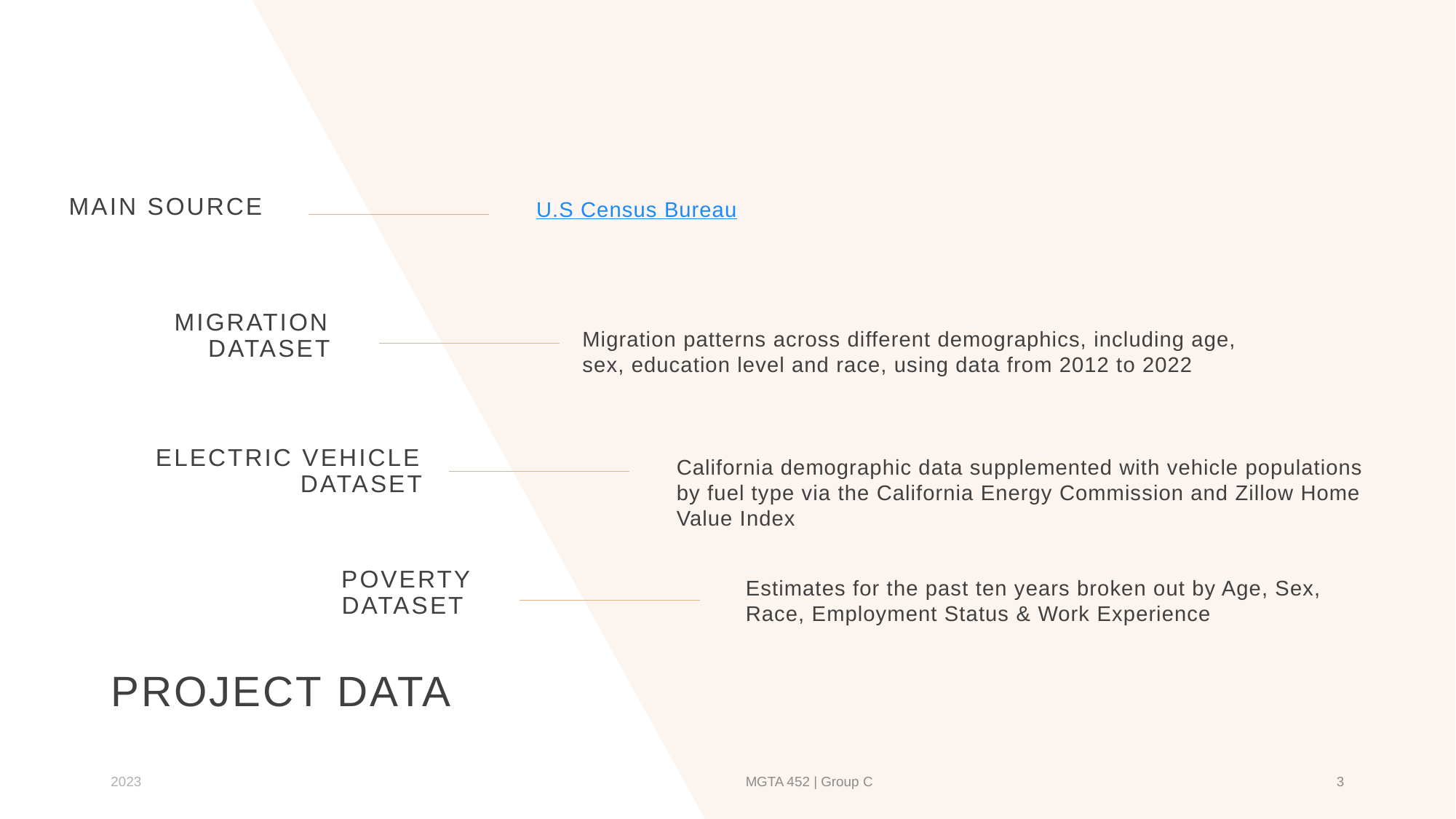

Main Source
U.S Census Bureau
Migration Dataset
Migration patterns across different demographics, including age, sex, education level and race, using data from 2012 to 2022
Electric Vehicle Dataset
California demographic data supplemented with vehicle populations by fuel type via the California Energy Commission and Zillow Home Value Index
Poverty Dataset
Estimates for the past ten years broken out by Age, Sex, Race, Employment Status & Work Experience
# Project Data
2023
MGTA 452 | Group C
3